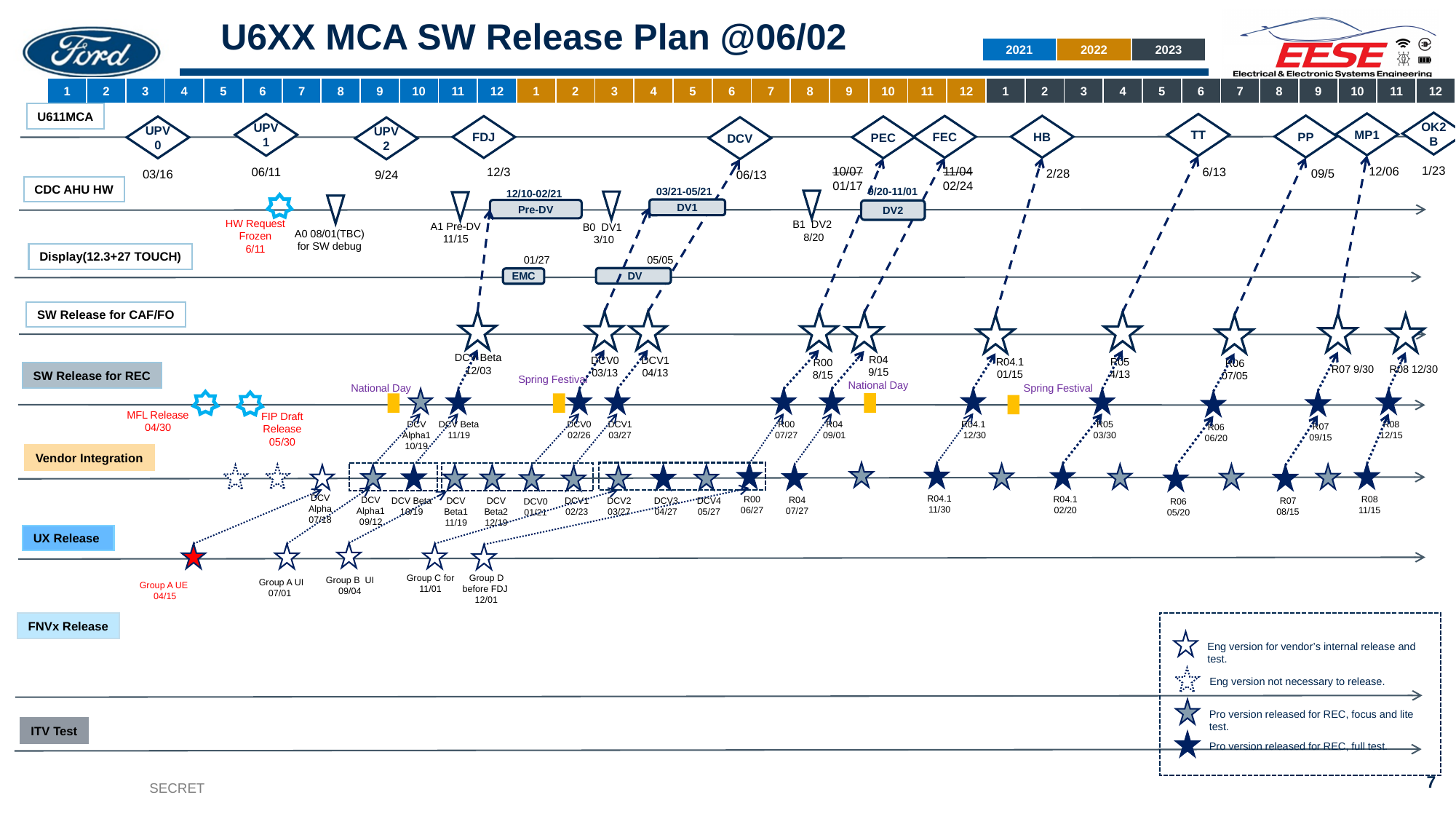

# U6XX MCA SW Release Plan @06/02
| 2021 | 2022 | 2023 |
| --- | --- | --- |
| 1 | 2 | 3 | 4 | 5 | 6 | 7 | 8 | 9 | 10 | 11 | 12 | 1 | 2 | 3 | 4 | 5 | 6 | 7 | 8 | 9 | 10 | 11 | 12 | 1 | 2 | 3 | 4 | 5 | 6 | 7 | 8 | 9 | 10 | 11 | 12 |
| --- | --- | --- | --- | --- | --- | --- | --- | --- | --- | --- | --- | --- | --- | --- | --- | --- | --- | --- | --- | --- | --- | --- | --- | --- | --- | --- | --- | --- | --- | --- | --- | --- | --- | --- | --- |
U611MCA
OK2B
1/23
MP1
12/06
UPV1
06/11
TT
6/13
PP
09/5
HB
2/28
FEC
11/04
02/24
FDJ
12/3
PEC
10/07
01/17
UPV0
03/16
DCV
06/13
UPV2
9/24
CDC AHU HW
9/20-11/01
03/21-05/21
12/10-02/21

B1  DV2
8/20

B0  DV1
3/10

A1 Pre-DV
11/15

A0 08/01(TBC) for SW debug
DV1
Pre-DV
DV2
HW Request Frozen
6/11
Display(12.3+27 TOUCH)
01/27
05/05
 DV
EMC
SW Release for CAF/FO

R00
8/15

DCV Beta
12/03
R04
9/15
DCV0
03/13
DCV1
04/13
R05
4/13
R04.1
01/15
R06
07/05
R07 9/30
R08 12/30
SW Release for REC
Spring Festival
National Day
National Day
Spring Festival

MFL Release
04/30
FIP Draft Release
05/30
R04.1
12/30
R04
09/01
R00
07/27
DCV Alpha1
10/19
DCV0
02/26
DCV1
03/27
DCV Beta
11/19
R05
03/30
R08
12/15
R07
09/15
R06
06/20
Vendor Integration

DCV Alpha
07/18
R04.1
11/30
R00
06/27
R04.1
02/20
R08
11/15
DCV Alpha1
09/12
R04
07/27
DCV Beta
10/19
DCV Beta1
11/19
DCV Beta2
12/19
DCV1
02/23
DCV3
04/27
DCV4
05/27
DCV2
03/27
R07
08/15
DCV0
01/21
R06
05/20
UX Release

Group C for 11/01
Group D before FDJ
12/01
Group B  UI
09/04
Group A UI
07/01
Group A UE
04/15

FNVx Release

Eng version for vendor’s internal release and test.

Eng version not necessary to release.

Pro version released for REC, focus and lite test.
ITV Test

Pro version released for REC, full test.